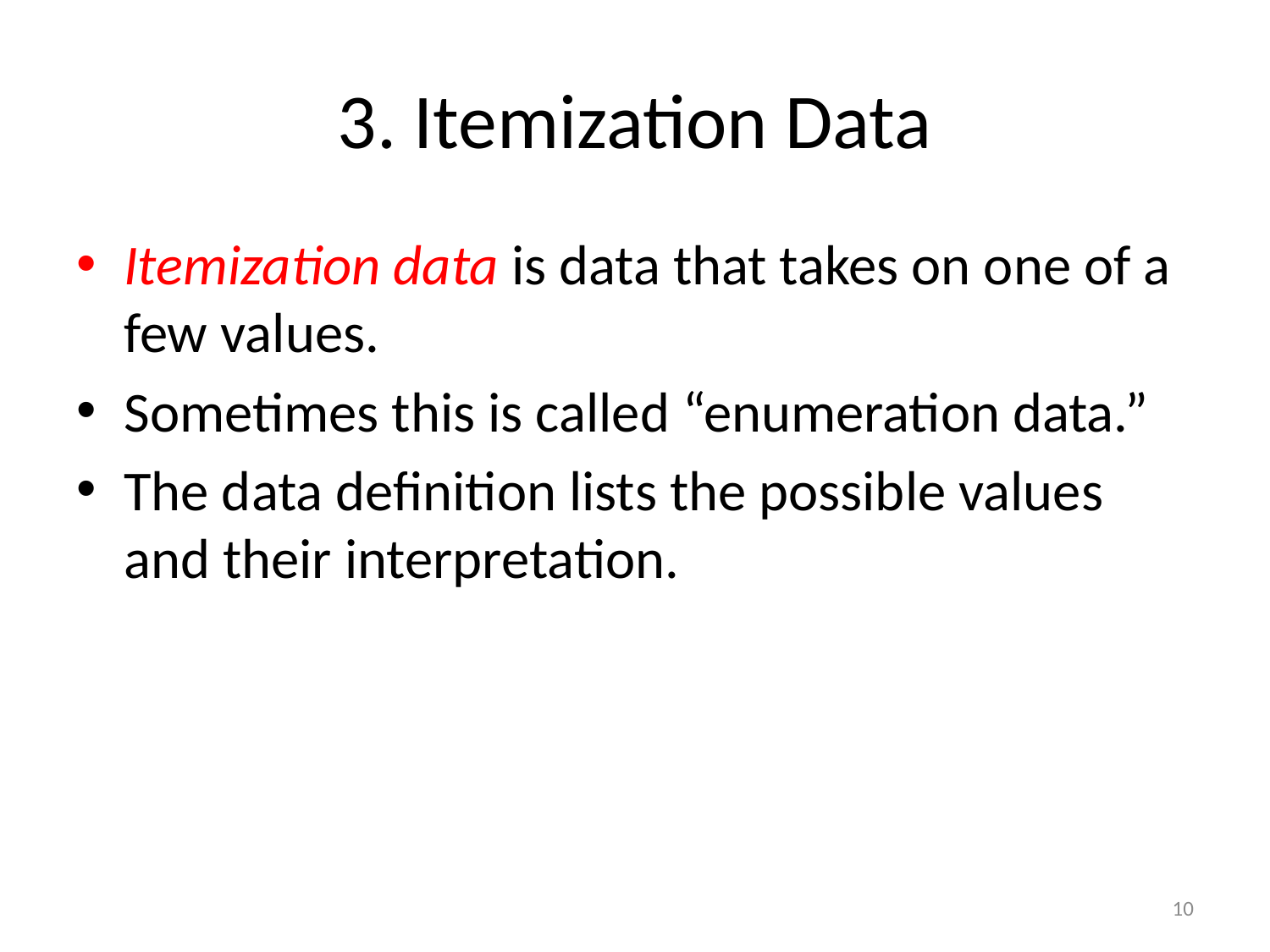

# 3. Itemization Data
Itemization data is data that takes on one of a few values.
Sometimes this is called “enumeration data.”
The data definition lists the possible values and their interpretation.
10